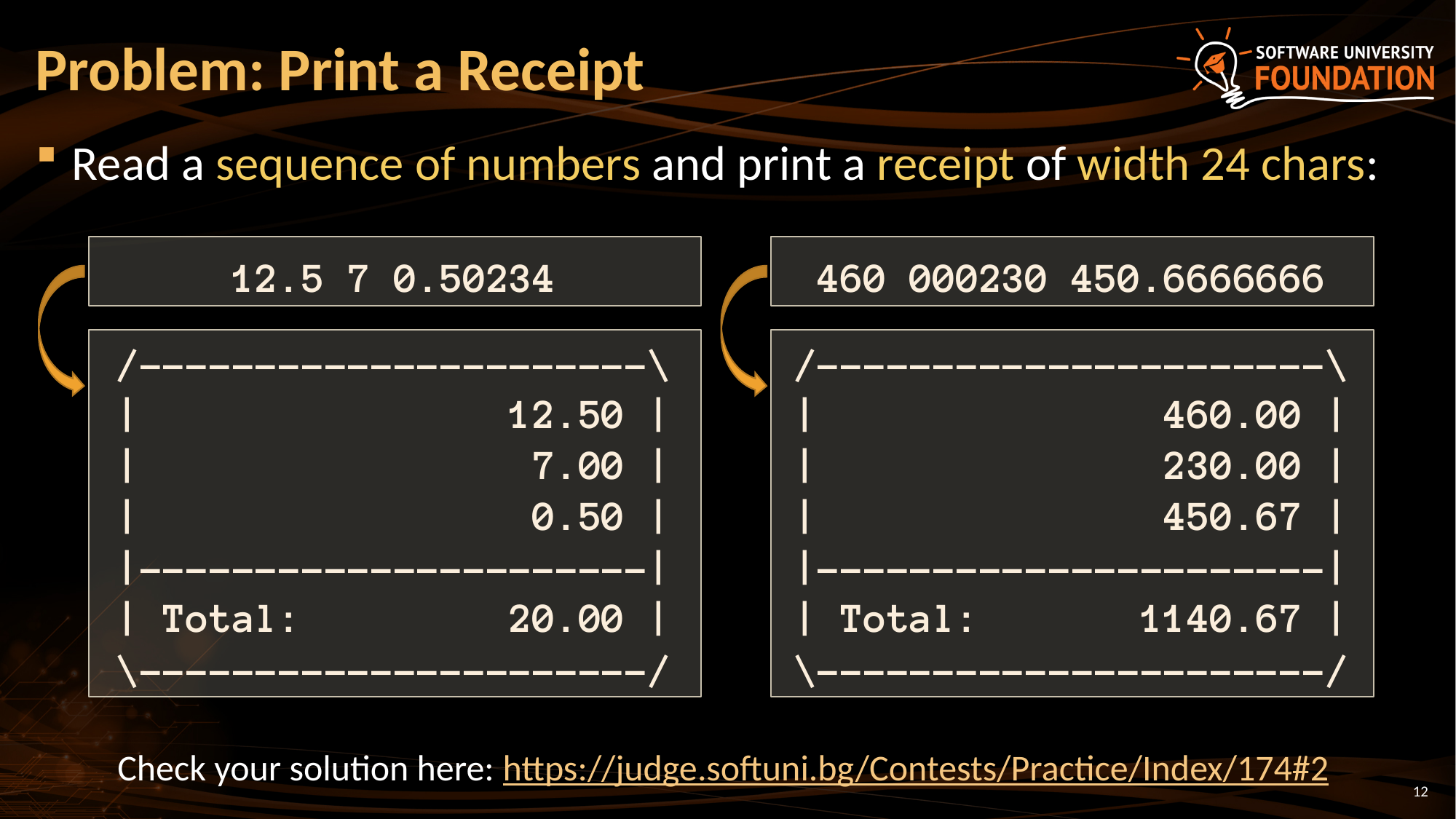

# Problem: Print a Receipt
Read a sequence of numbers and print a receipt of width 24 chars:
12.5 7 0.50234
460 000230 450.6666666

/----------------------\
|                12.50 |
|                 7.00 |
|                 0.50 |
|----------------------|
| Total:         20.00 |
\----------------------/
/----------------------\
|               460.00 |
|               230.00 |
|               450.67 |
|----------------------|
| Total:       1140.67 |
\----------------------/
Check your solution here: https://judge.softuni.bg/Contests/Practice/Index/174#2
12